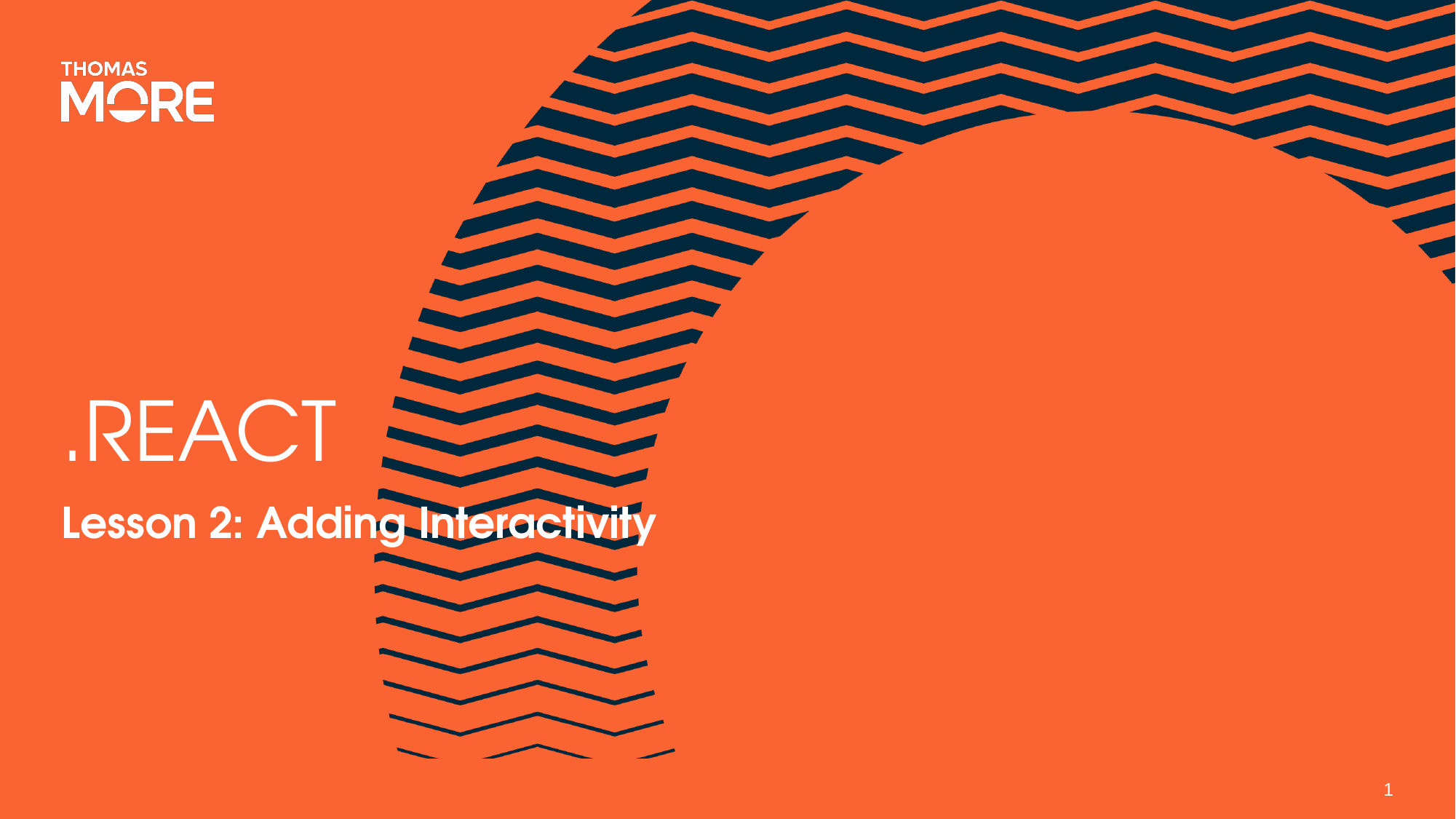

# .REACT
Lesson 2: Adding Interactivity
1